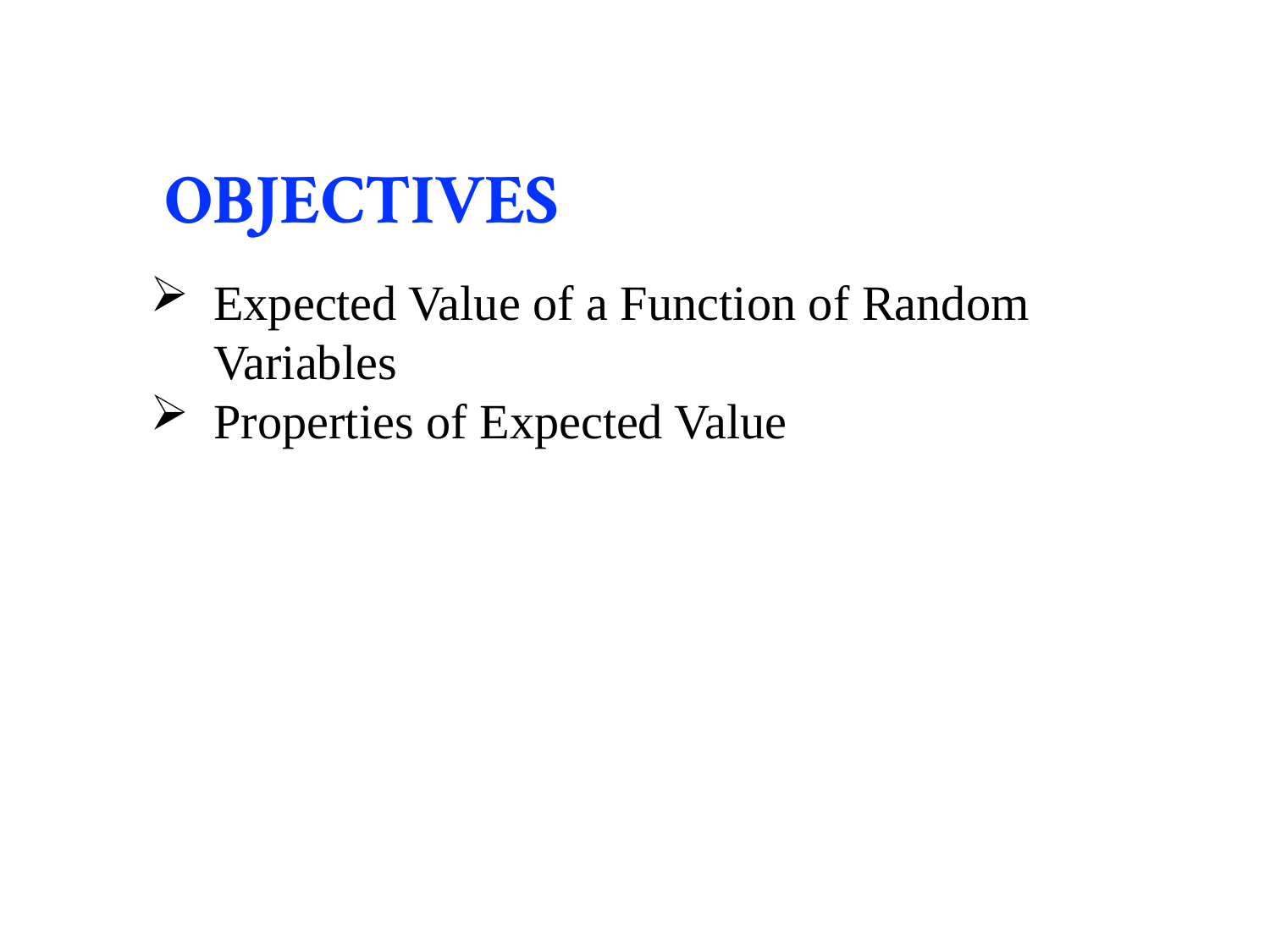

OBJECTIVES
Expected Value of a Function of Random Variables
Properties of Expected Value